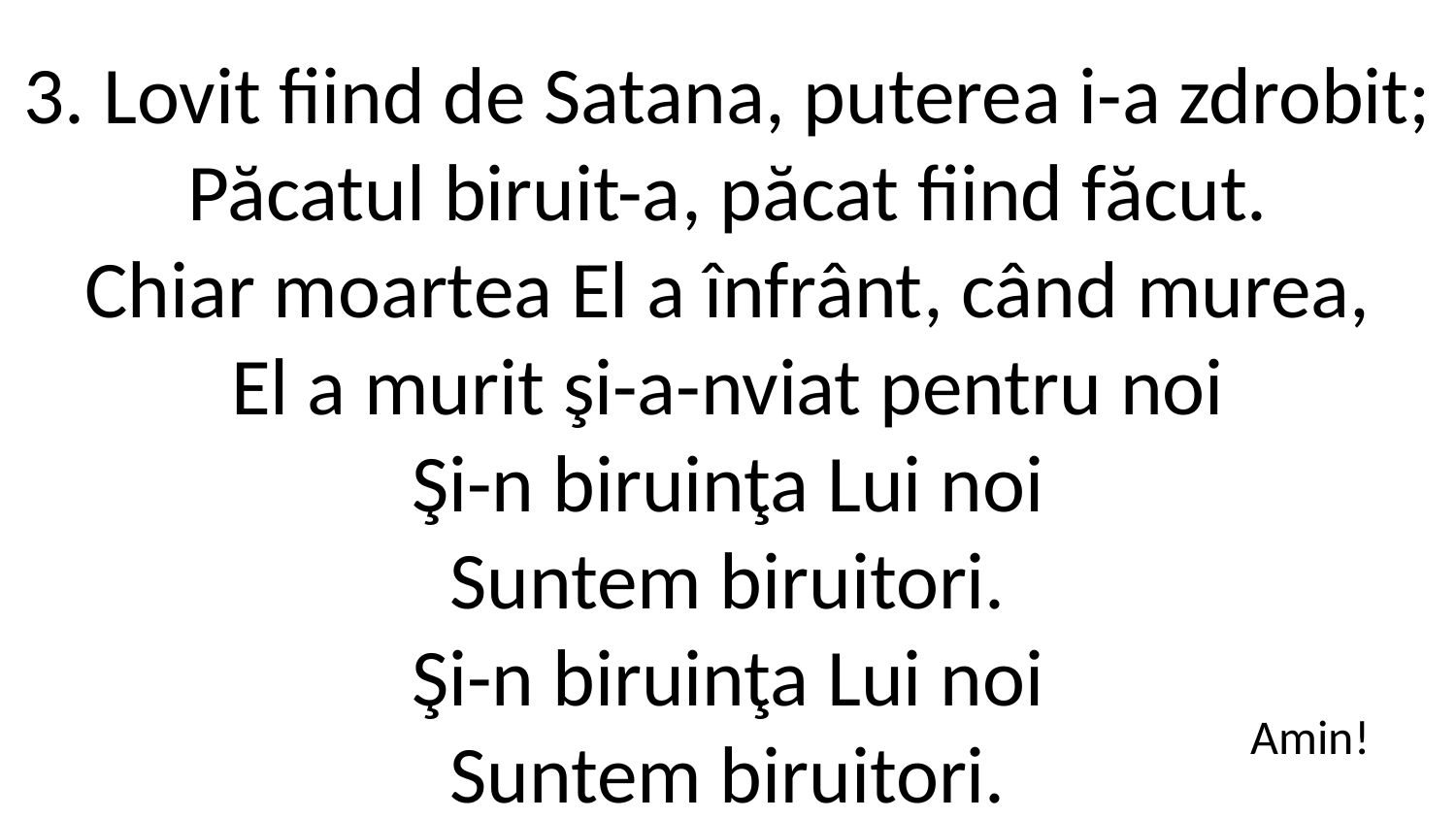

3. Lovit fiind de Satana, puterea i-a zdrobit;
Păcatul biruit-a, păcat fiind făcut.
Chiar moartea El a înfrânt, când murea,
El a murit şi-a-nviat pentru noi
Şi-n biruinţa Lui noi
Suntem biruitori.
Şi-n biruinţa Lui noi
Suntem biruitori.

Amin!